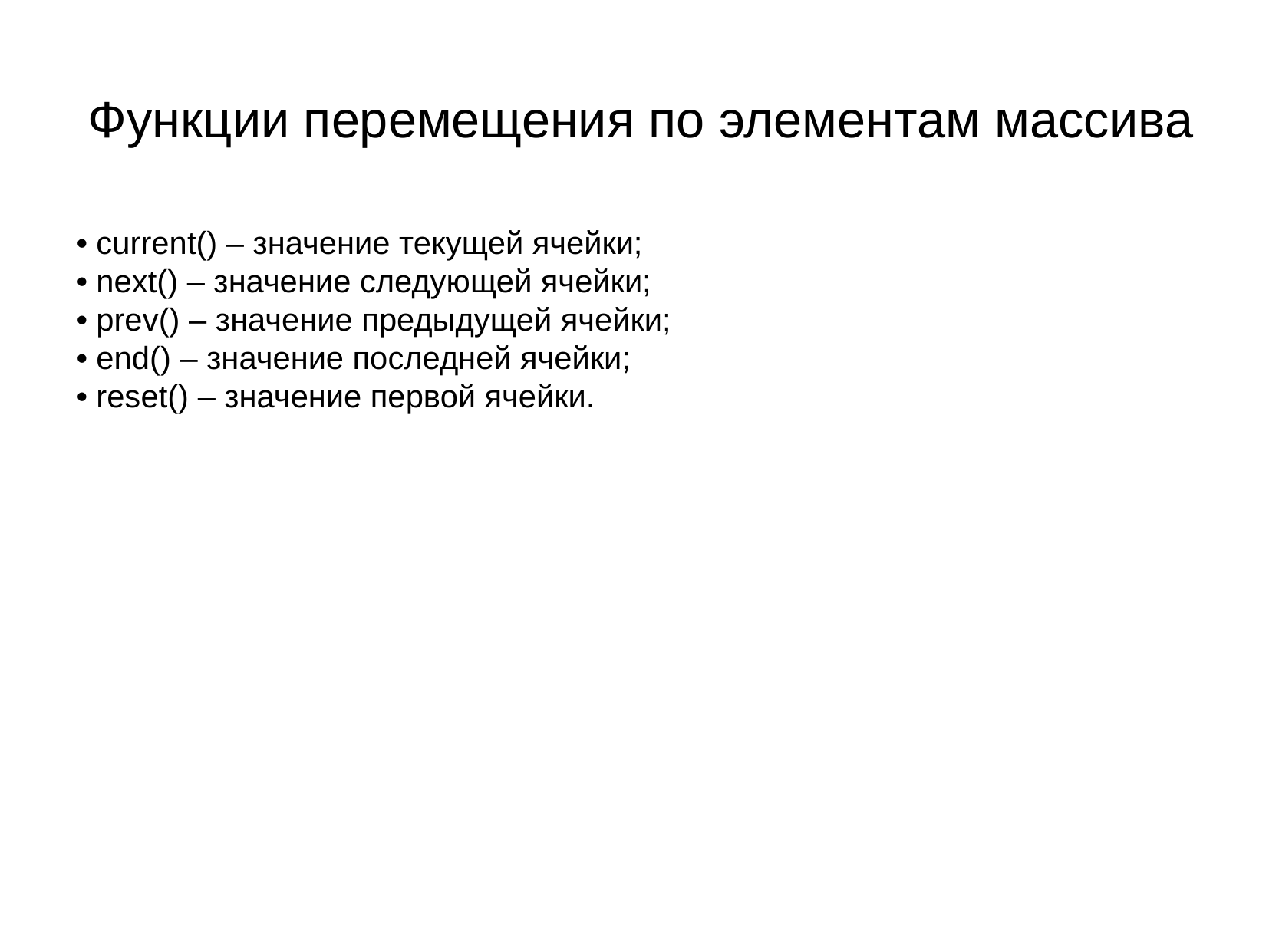

Функции перемещения по элементам массива
• current() – значение текущей ячейки;
• next() – значение следующей ячейки;
• prev() – значение предыдущей ячейки;
• end() – значение последней ячейки;
• reset() – значение первой ячейки.